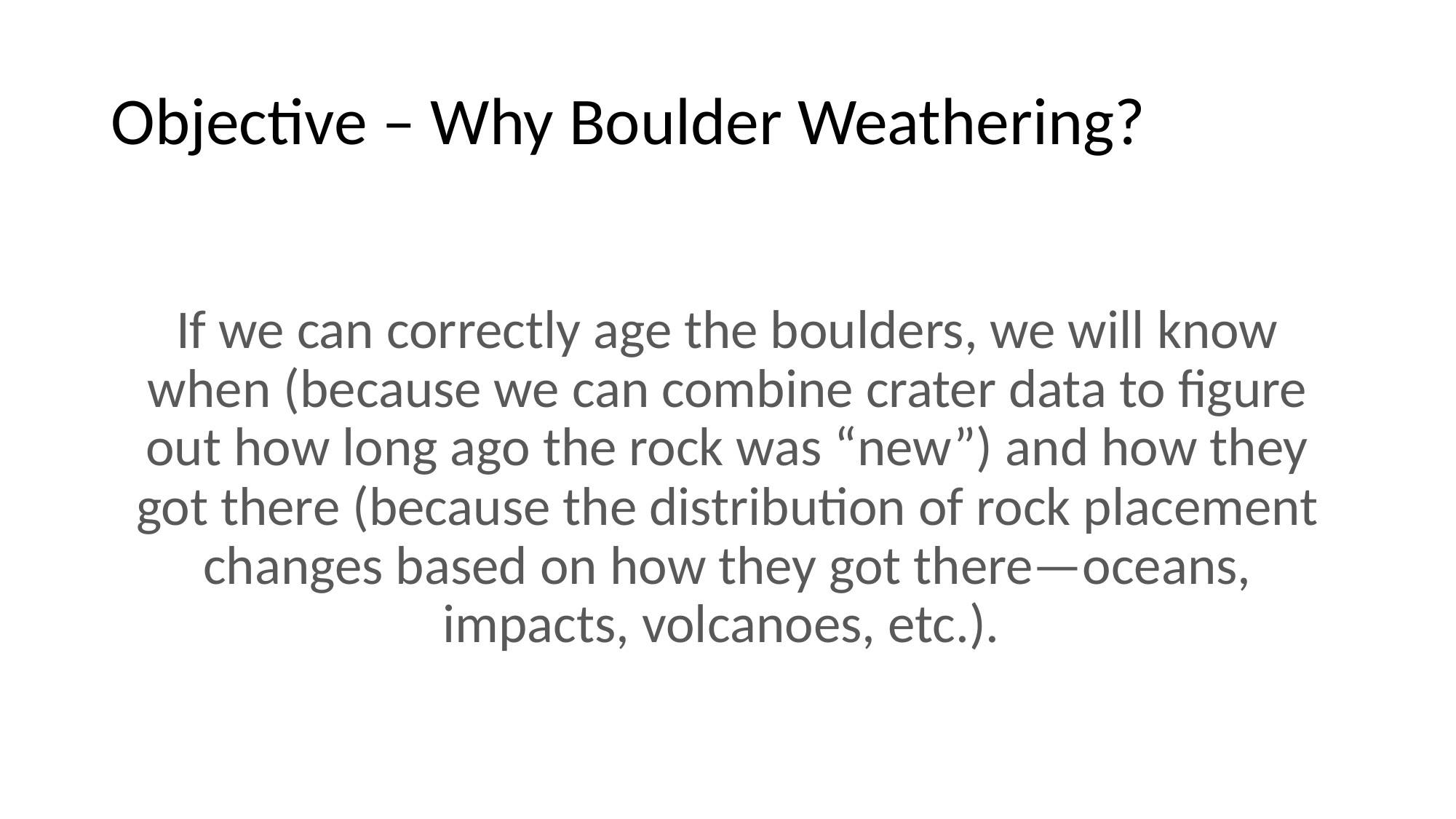

# Objective – Why Boulder Weathering?
If we can correctly age the boulders, we will know when (because we can combine crater data to figure out how long ago the rock was “new”) and how they got there (because the distribution of rock placement changes based on how they got there—oceans, impacts, volcanoes, etc.).